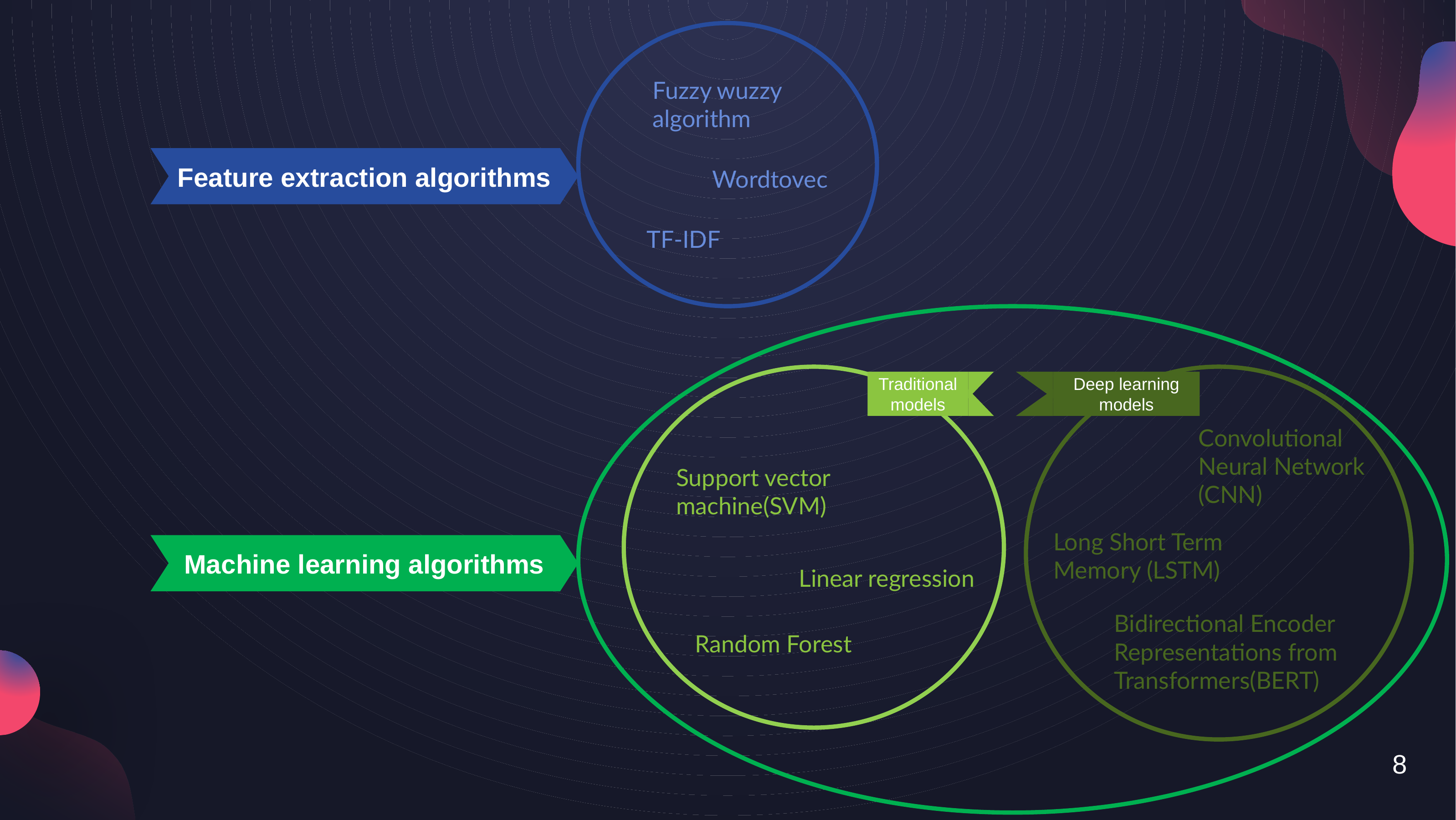

Fuzzy wuzzy algorithm
Feature extraction algorithms
Wordtovec
TF-IDF

Traditional models

Deep learning models

Convolutional Neural Network (CNN)
Support vector machine(SVM)
Long Short Term Memory (LSTM)
Machine learning algorithms
Linear regression
Bidirectional Encoder Representations from Transformers(BERT)
Random Forest